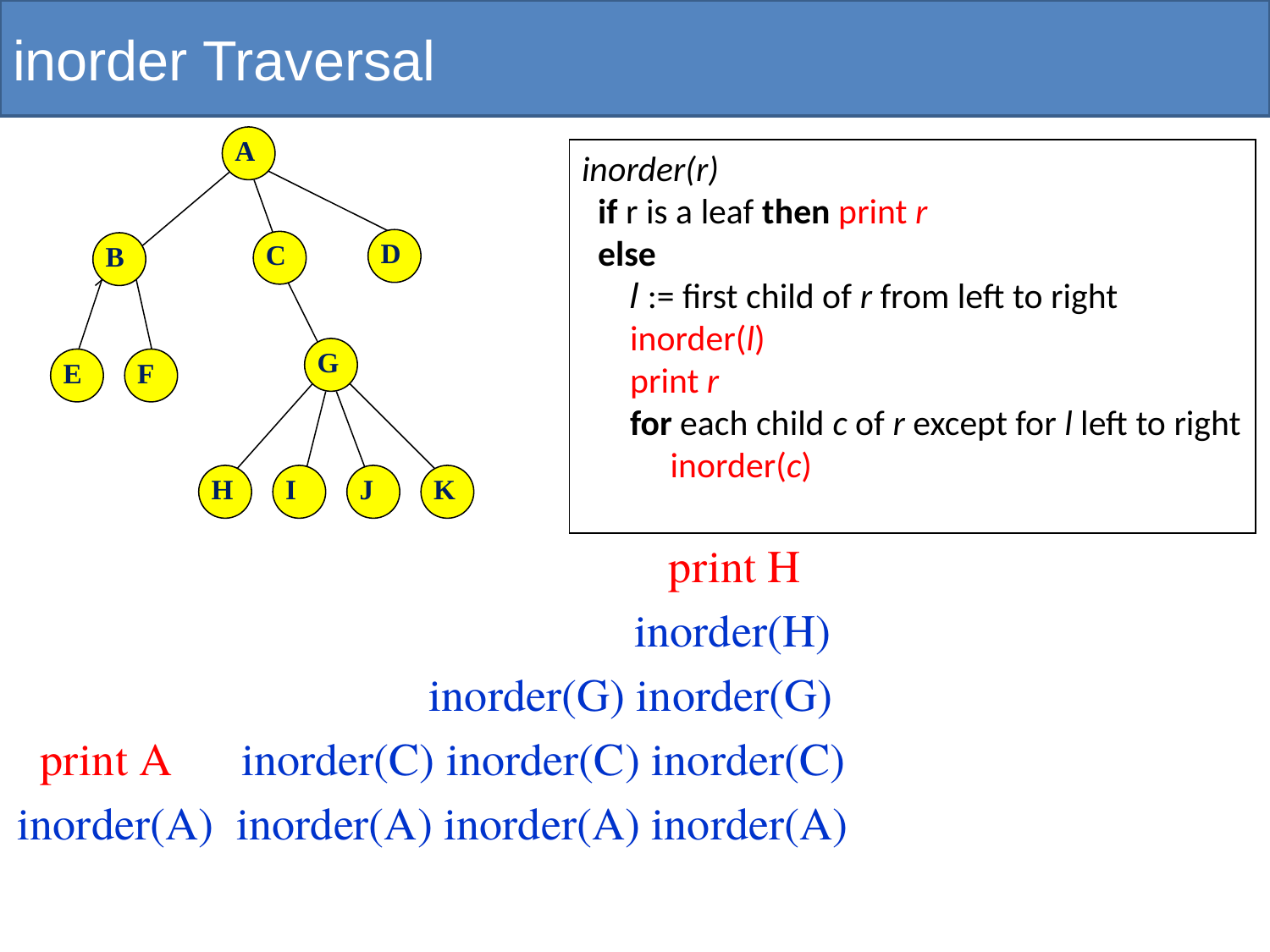

# inorder Traversal

A

D

C

B

G

E

F

H

I

J

K
inorder(r)
  if r is a leaf then print r
  else
      l := first child of r from left to right
      inorder(l)
      print r
      for each child c of r except for l left to right
           inorder(c)

                                                         print H
                                                      inorder(H)
                                    inorder(G) inorder(G)
  print A      inorder(C) inorder(C) inorder(C)
inorder(A)  inorder(A) inorder(A) inorder(A)